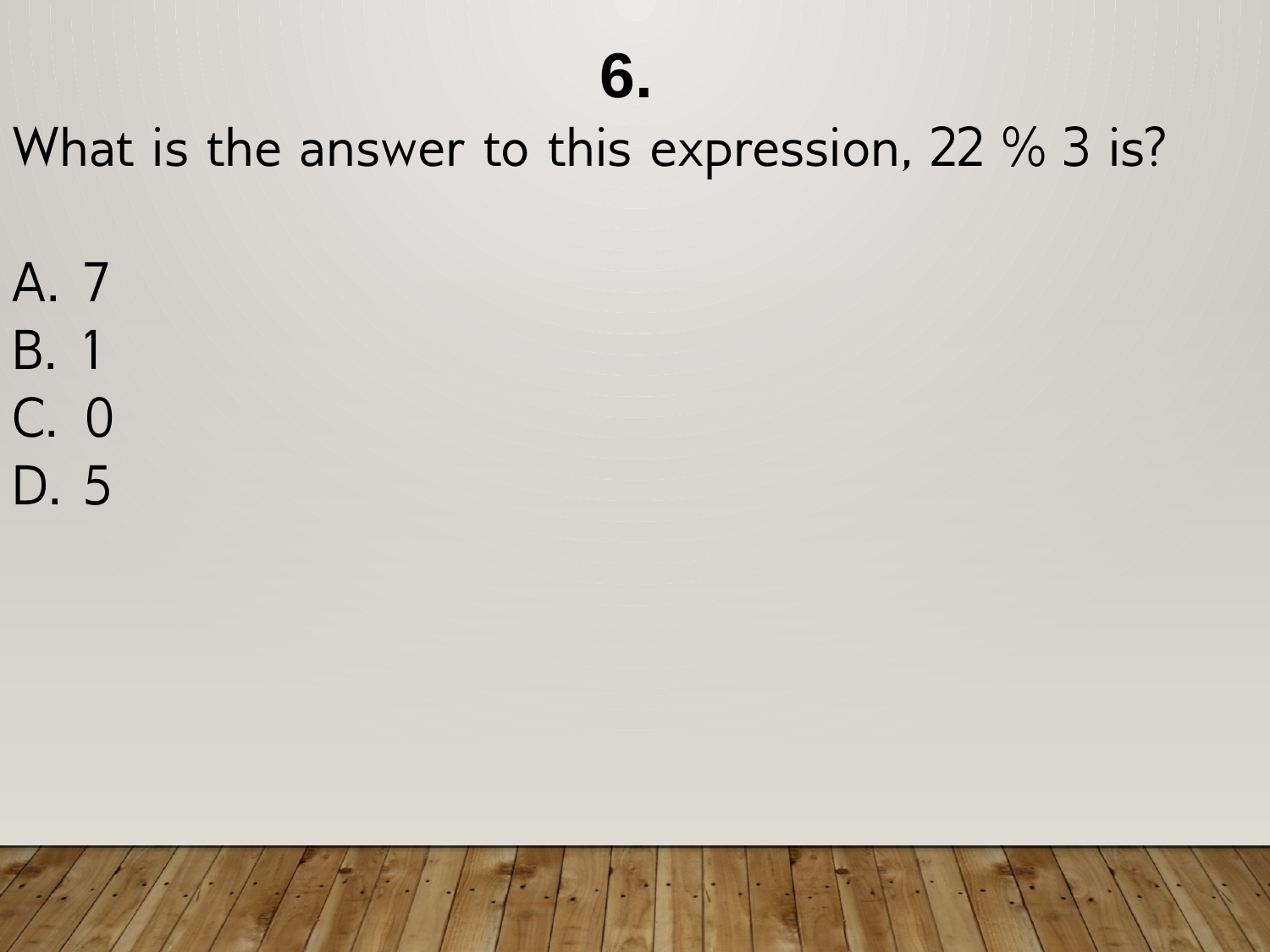

6.
What is the answer to this expression, 22 % 3 is?
7
1
0
5